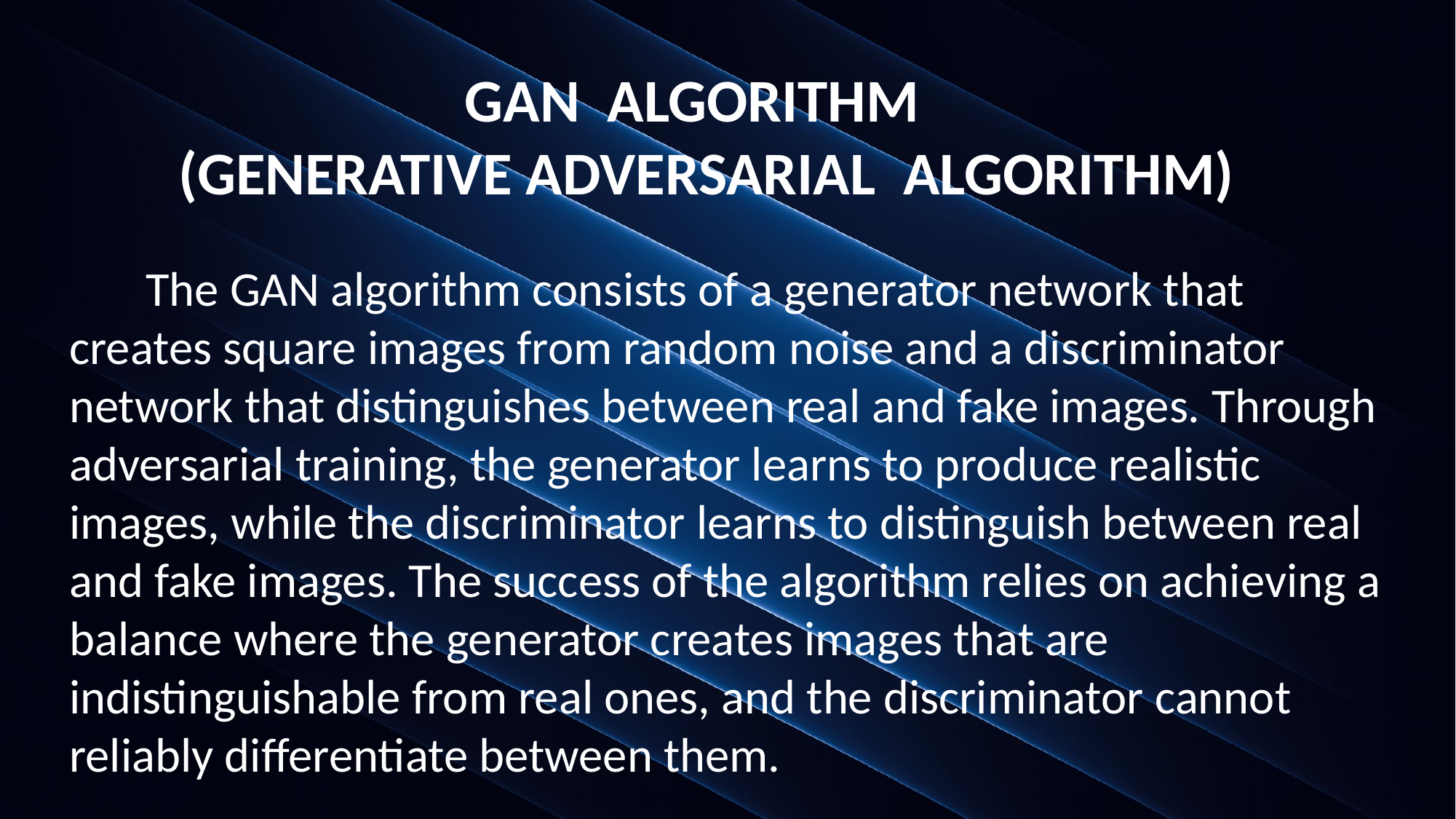

GAN  ALGORITHM
        (GENERATIVE ADVERSARIAL  ALGORITHM)

       The GAN algorithm consists of a generator network that creates square images from random noise and a discriminator network that distinguishes between real and fake images. Through adversarial training, the generator learns to produce realistic images, while the discriminator learns to distinguish between real and fake images. The success of the algorithm relies on achieving a balance where the generator creates images that are indistinguishable from real ones, and the discriminator cannot reliably differentiate between them.